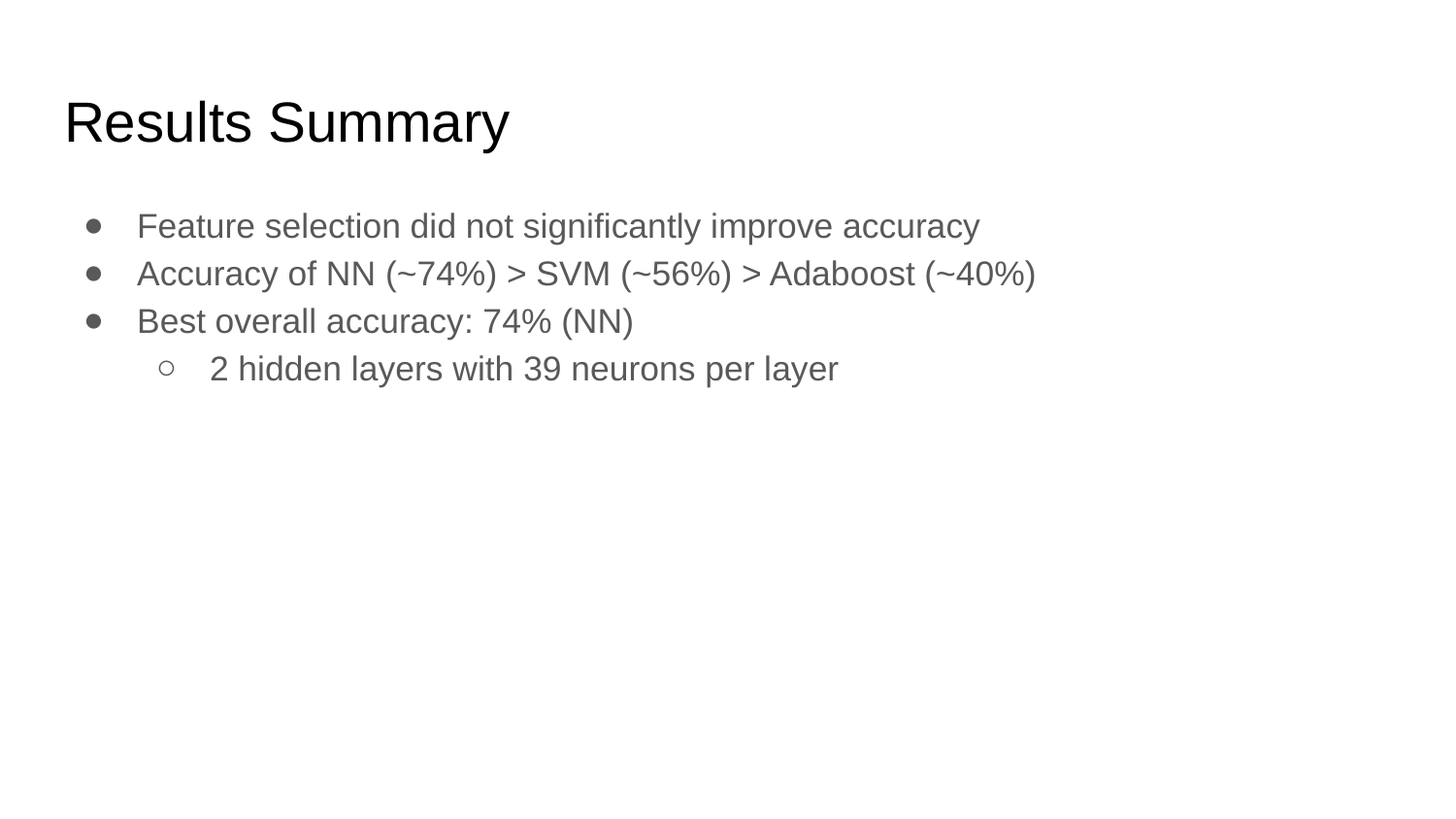

# Results Summary
Feature selection did not significantly improve accuracy
Accuracy of NN (~74%) > SVM (~56%) > Adaboost (~40%)
Best overall accuracy: 74% (NN)
2 hidden layers with 39 neurons per layer